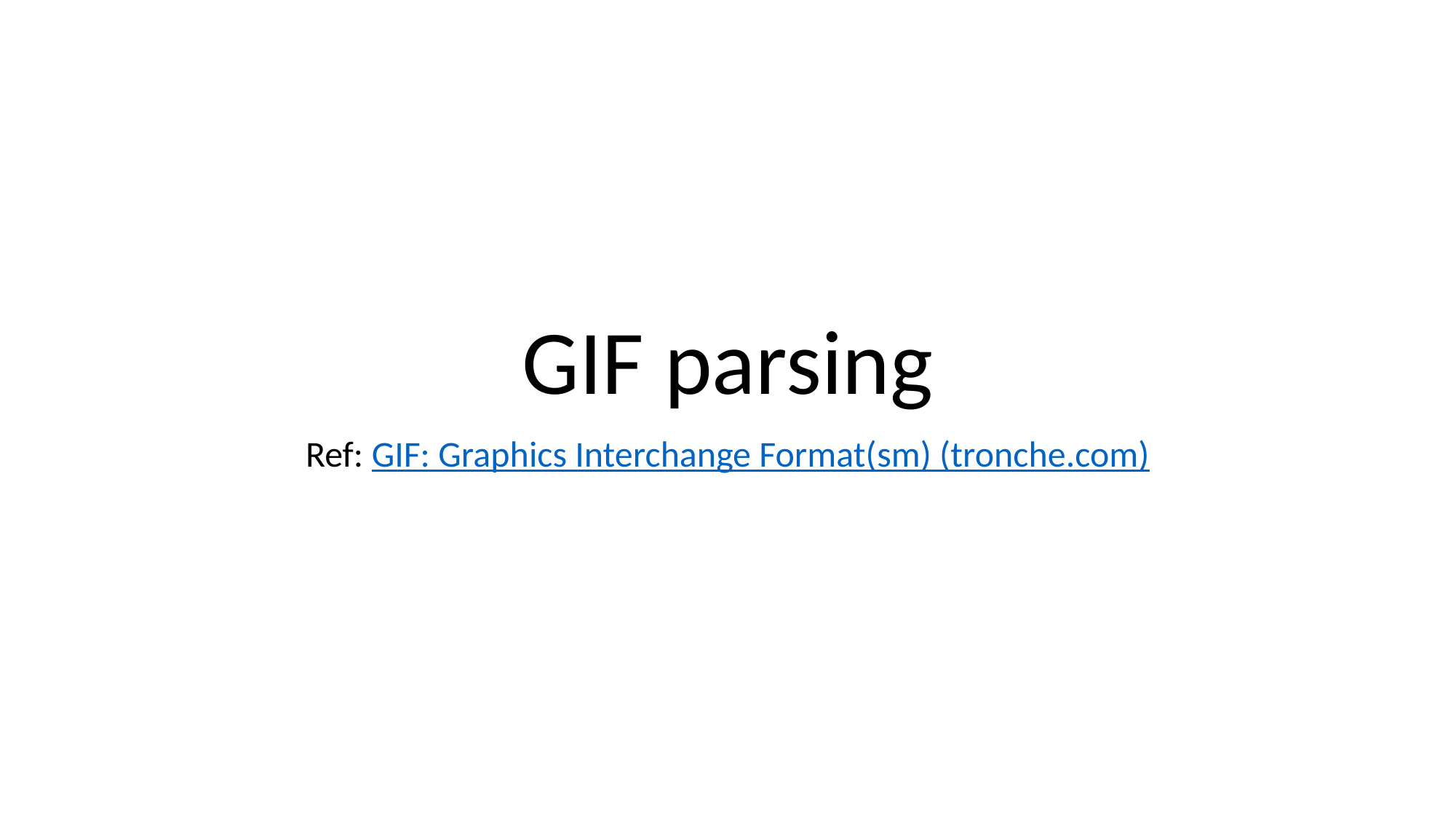

# GIF parsing
Ref: GIF: Graphics Interchange Format(sm) (tronche.com)